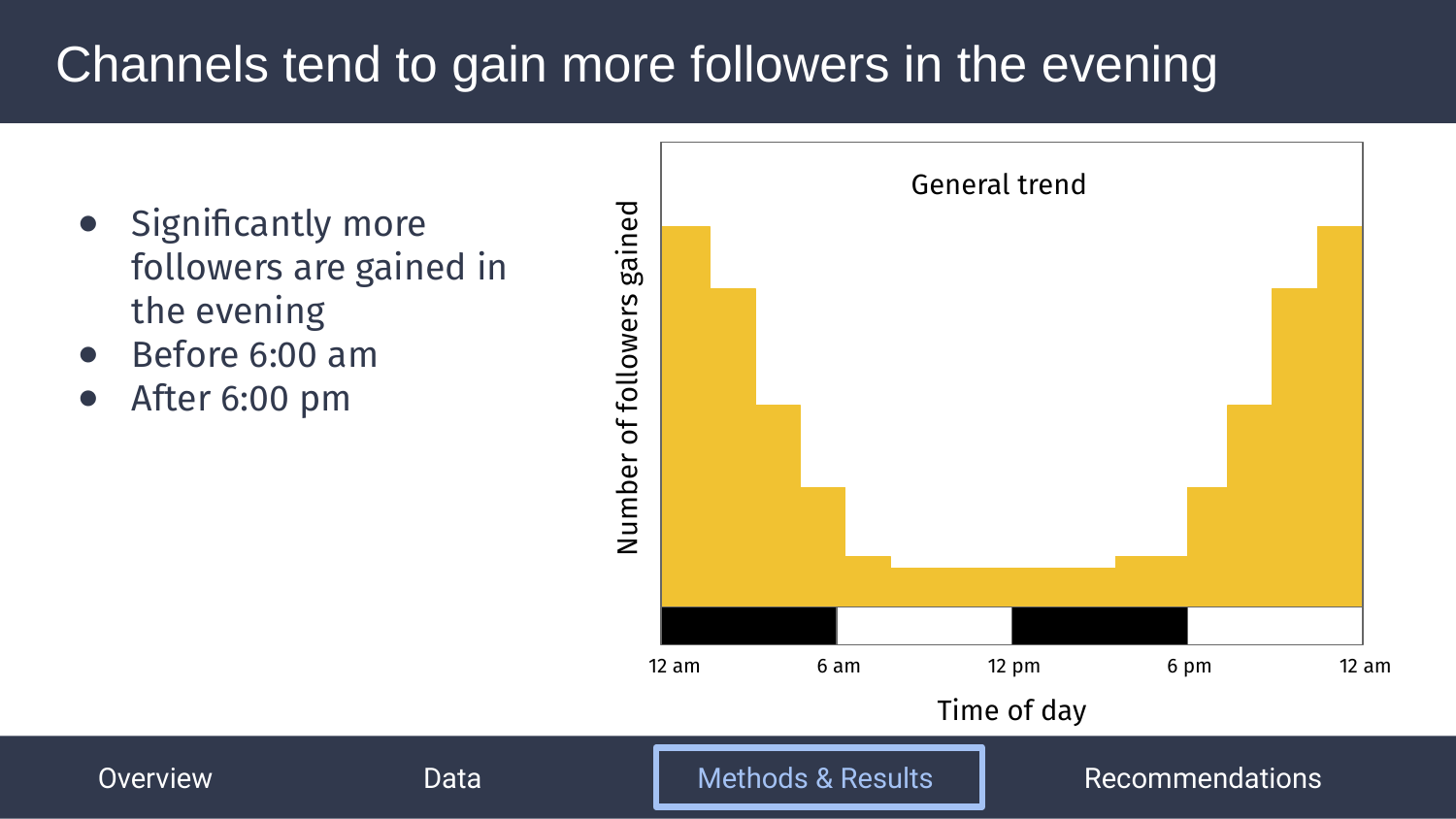

# Channels tend to gain more followers in the evening

General trend
Significantly more followers are gained in the evening
Before 6:00 am
After 6:00 pm

Number of followers gained

12 am
6 am
12 pm
6 pm
12 am
Time of day